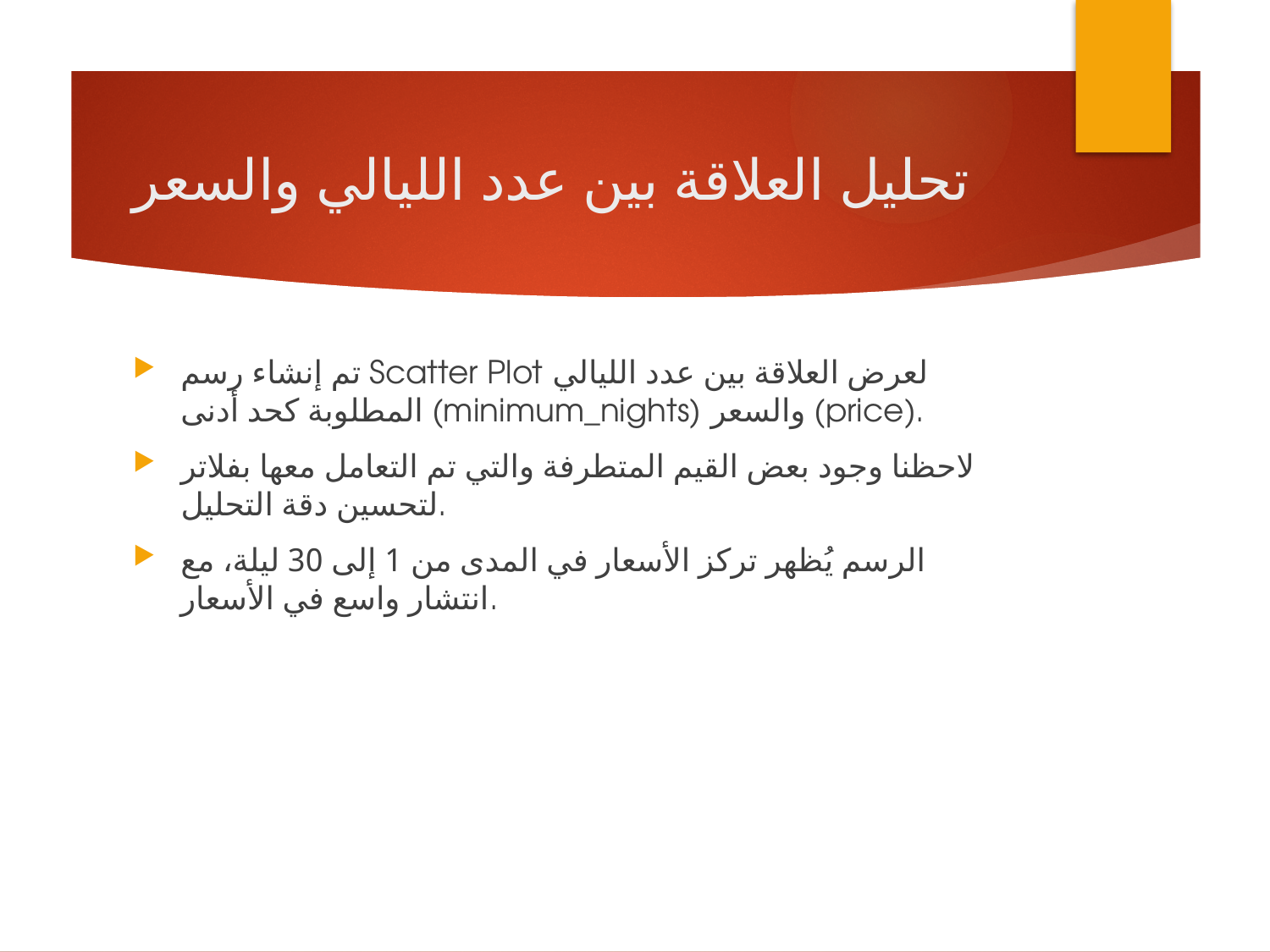

# تحليل العلاقة بين عدد الليالي والسعر
تم إنشاء رسم Scatter Plot لعرض العلاقة بين عدد الليالي المطلوبة كحد أدنى (minimum_nights) والسعر (price).
لاحظنا وجود بعض القيم المتطرفة والتي تم التعامل معها بفلاتر لتحسين دقة التحليل.
الرسم يُظهر تركز الأسعار في المدى من 1 إلى 30 ليلة، مع انتشار واسع في الأسعار.